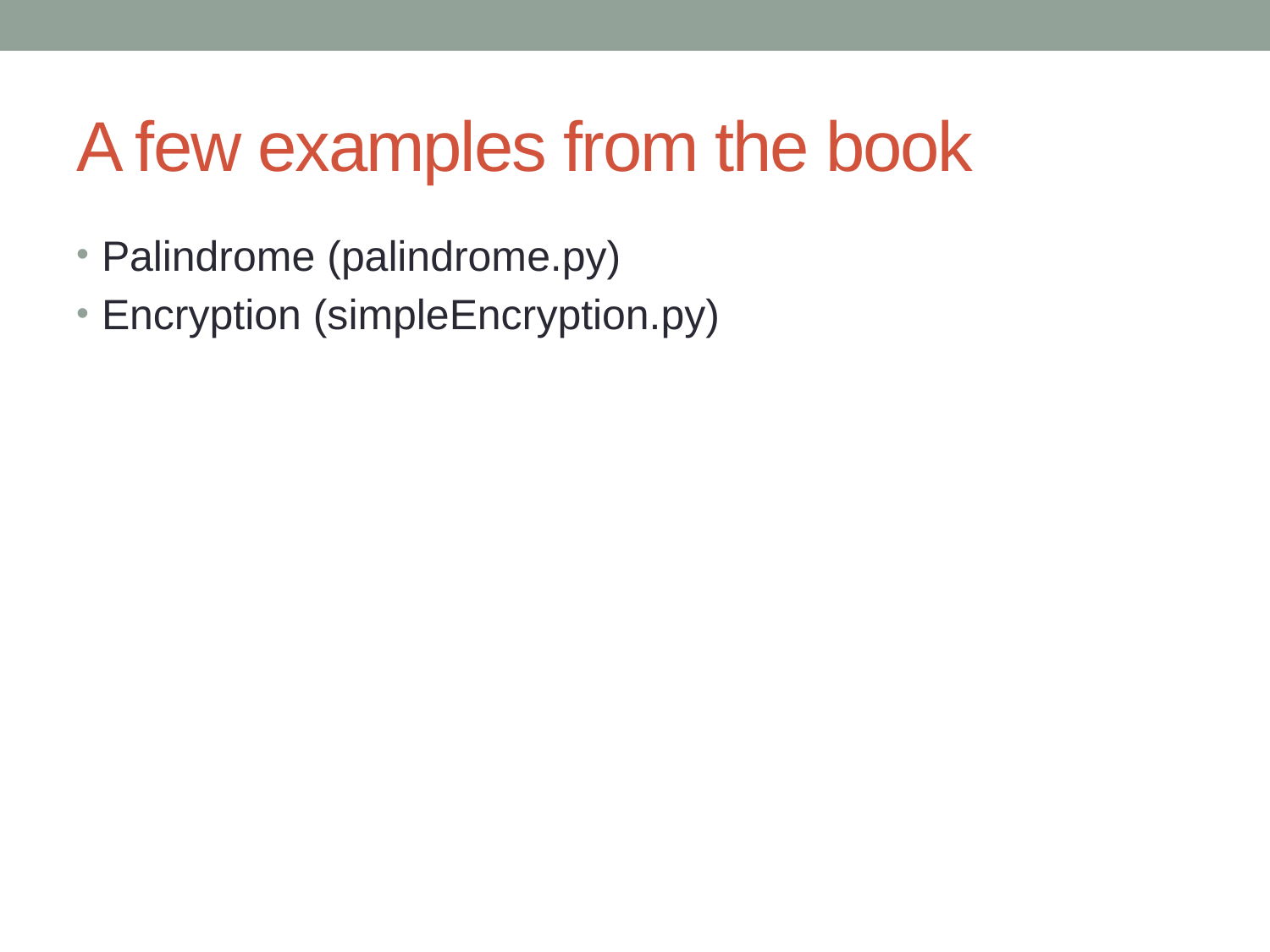

# A few examples from the book
Palindrome (palindrome.py)
Encryption (simpleEncryption.py)